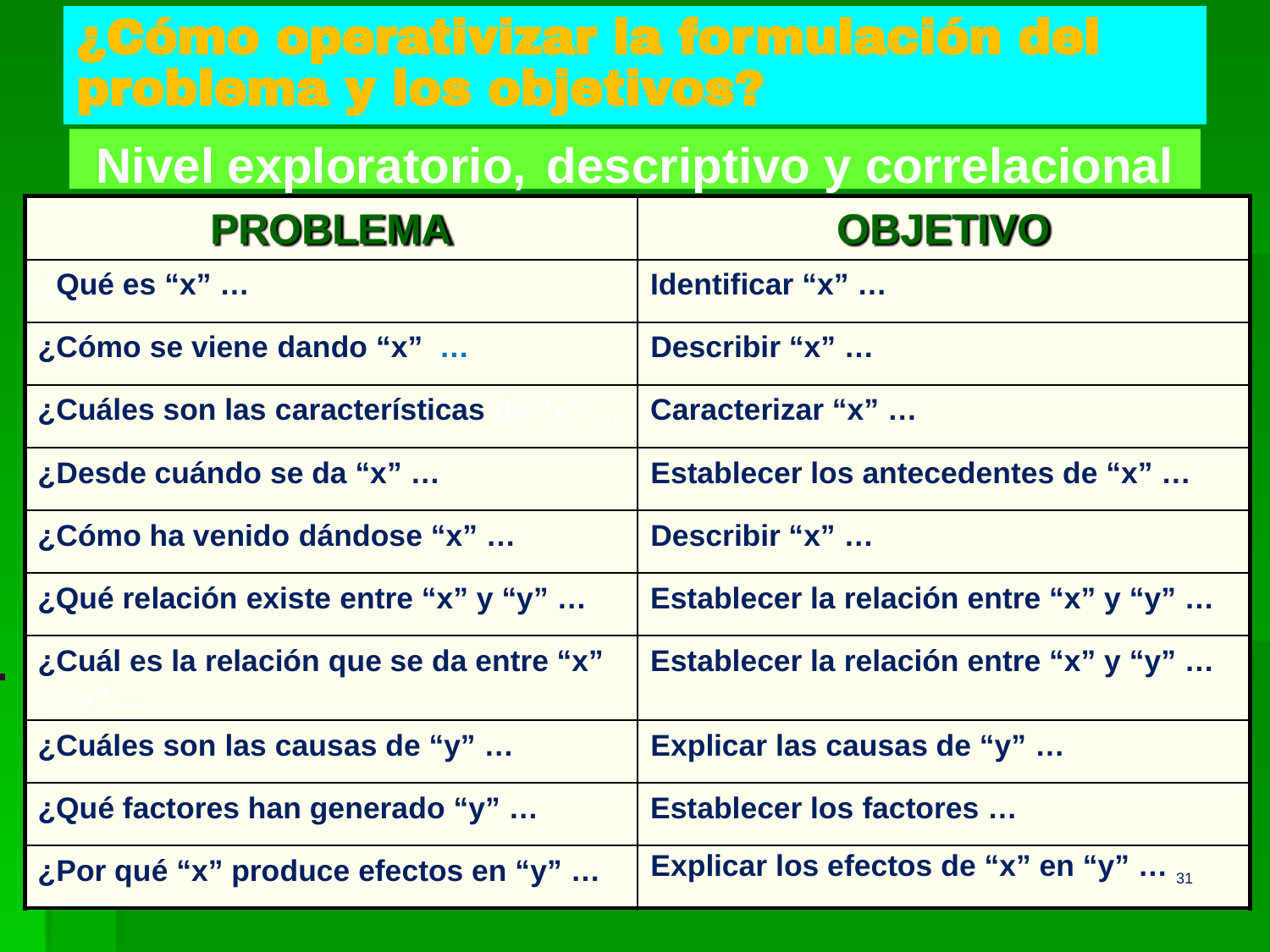

¿Cómo operativizar la formulación del problema y los objetivos?

Nivel exploratorio,
descriptivo y correlacional

PROBLEMA
OBJETIVO

¿Qué es “x” …
Identificar “x” …

¿Cómo se viene dando “x” …
Describir “x” …

¿Cuáles son las características
de “x” …
Caracterizar “x” …

¿Desde cuándo se da “x” …
Establecer los antecedentes de “x” …

¿Cómo ha venido dándose “x” …
Describir “x” …

¿Qué relación existe entre “x” y “y” …
Establecer la relación entre “x” y “y” …

¿Cuál es la relación que se da entre “x”
Establecer la relación entre “x” y “y” …

y “y” …

¿Cuáles son las causas de “y” …
Explicar las causas de “y” …

¿Qué factores han generado “y” …
Establecer los factores …

¿Por qué “x” produce efectos en “y” …
Explicar los efectos de “x” en “y” … 31